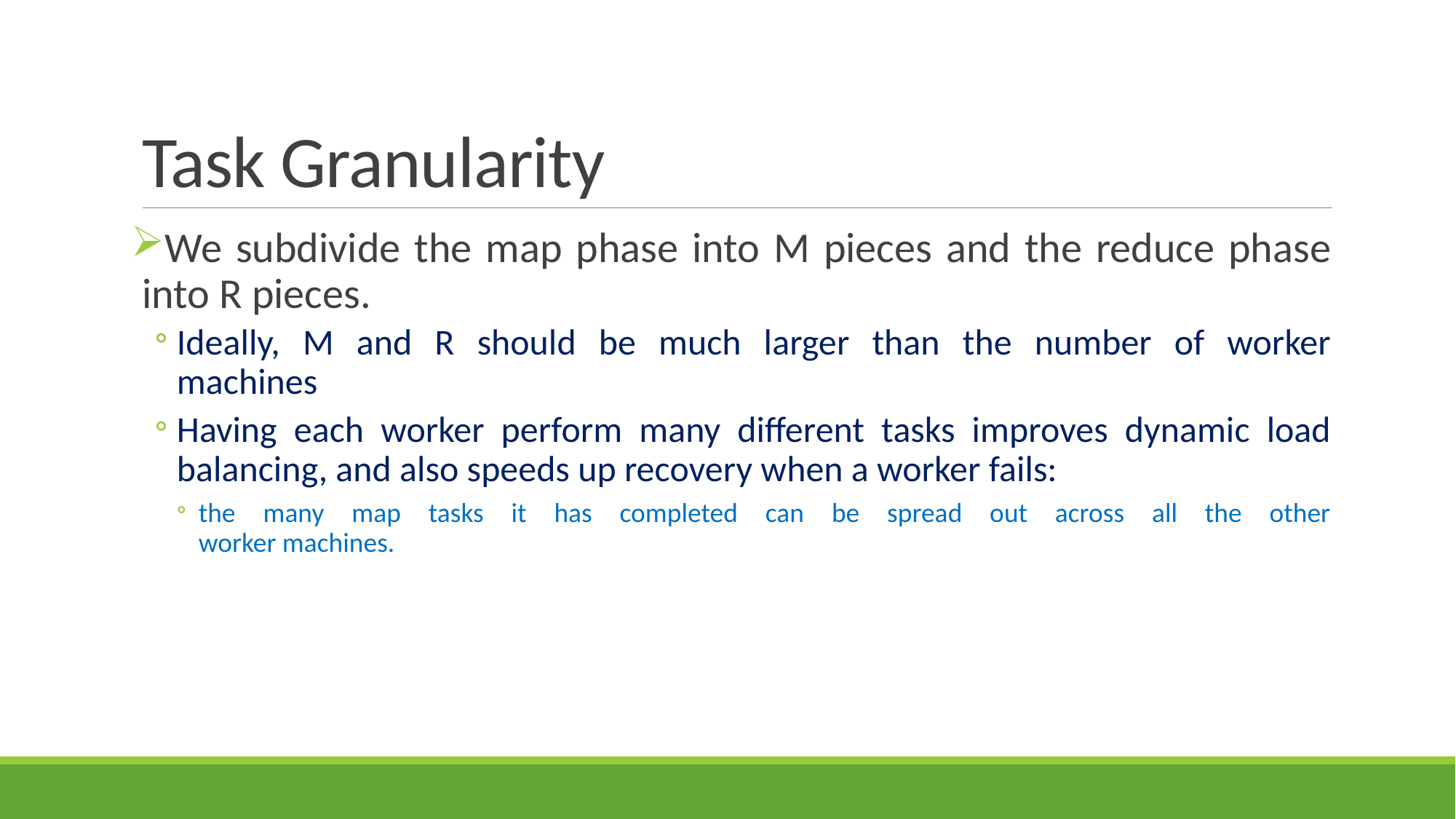

# Task Granularity
We subdivide the map phase into M pieces and the reduce phase into R pieces.
Ideally, M and R should be much larger than the number of worker
machines
Having each worker perform many different tasks improves dynamic load balancing, and also speeds up recovery when a worker fails:
the many map tasks it has completed can be spread out across all the other
worker machines.